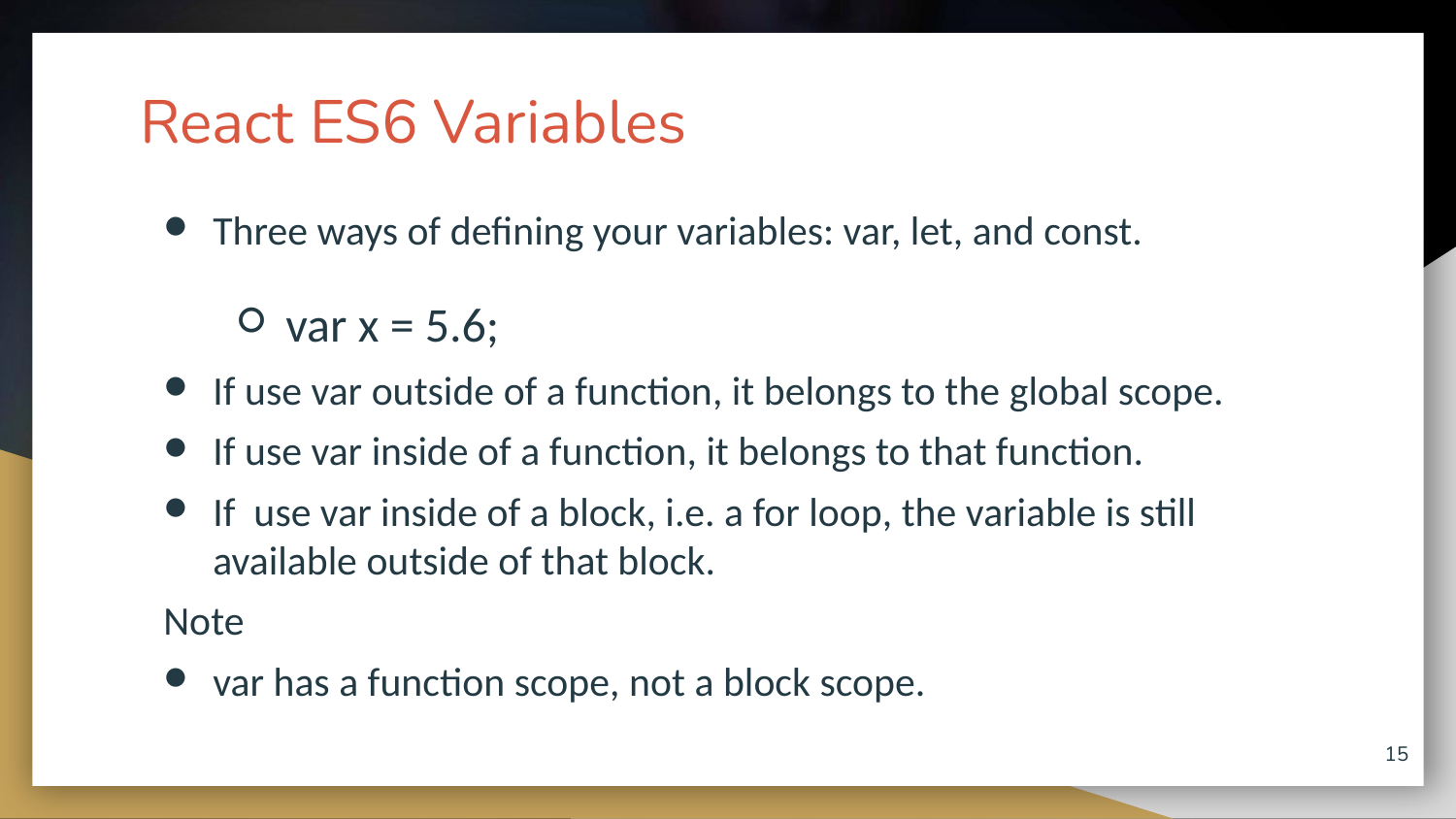

# React ES6 Variables
Three ways of defining your variables: var, let, and const.
var x = 5.6;
If use var outside of a function, it belongs to the global scope.
If use var inside of a function, it belongs to that function.
If  use var inside of a block, i.e. a for loop, the variable is still available outside of that block.
Note
var has a function scope, not a block scope.

15